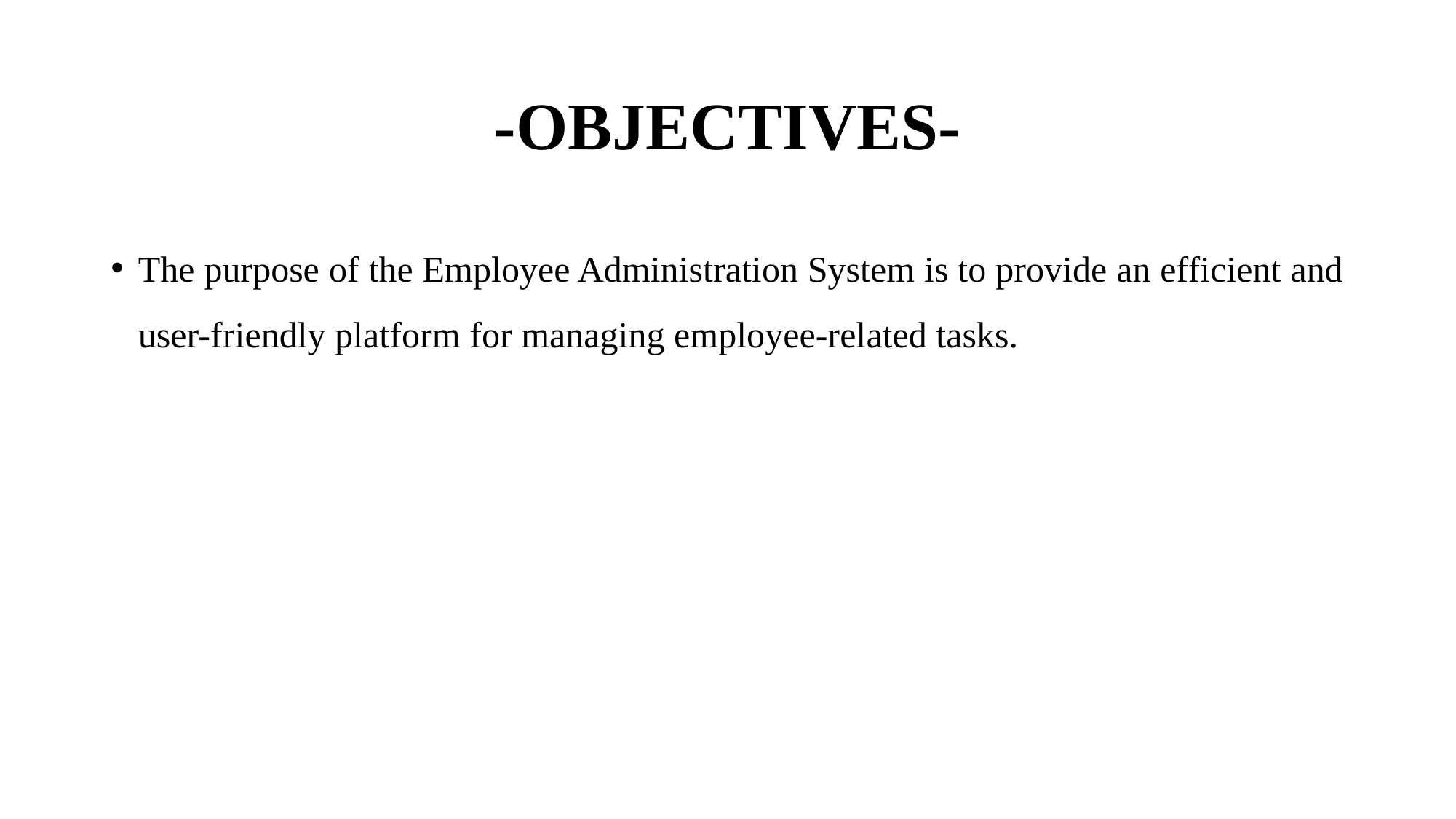

# -OBJECTIVES-
The purpose of the Employee Administration System is to provide an efficient and user-friendly platform for managing employee-related tasks.